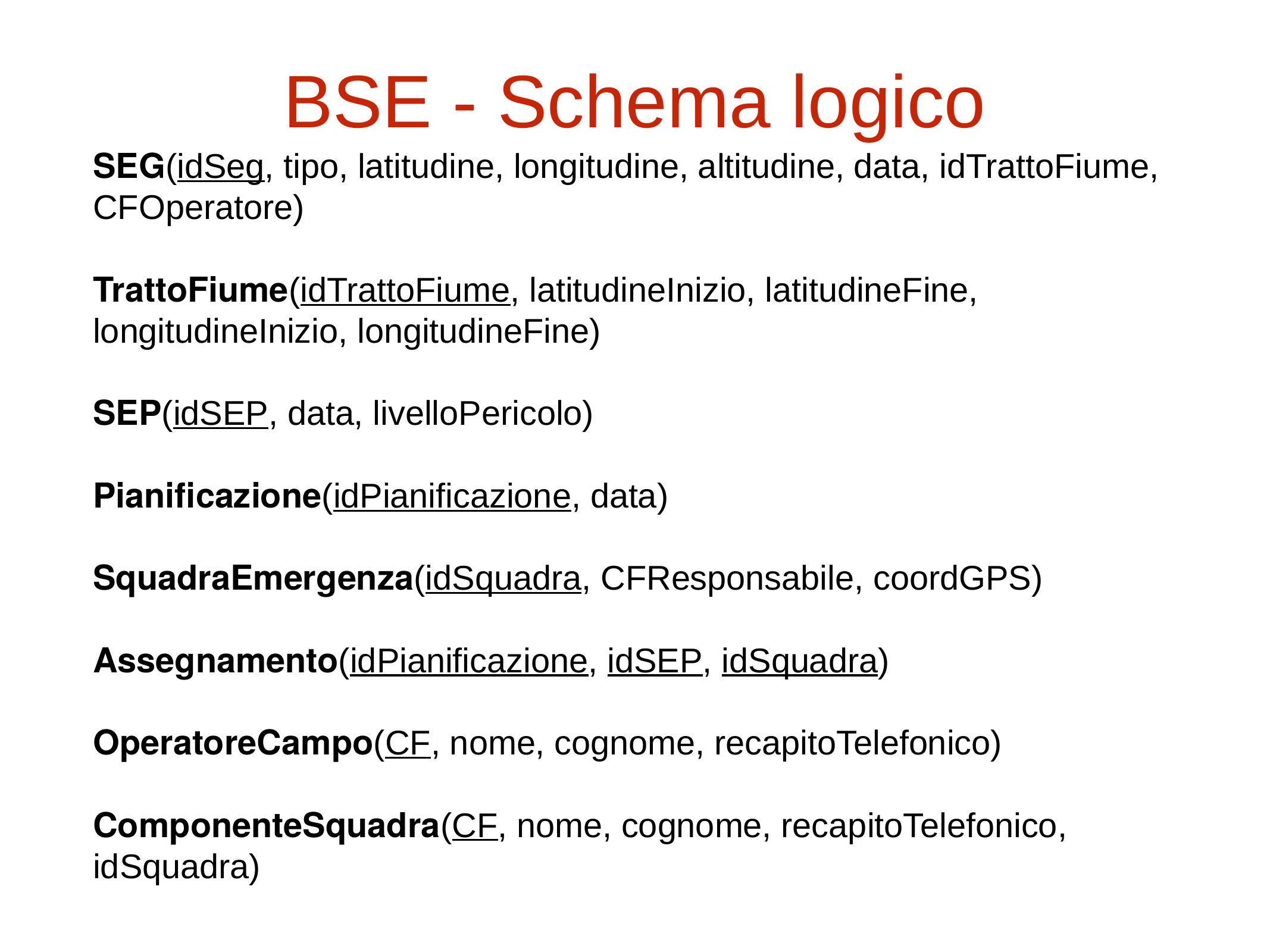

# BSE - Schema logico
SEG(idSeg, tipo, latitudine, longitudine, altitudine, data, idTrattoFiume,
CFOperatore)

TrattoFiume(idTrattoFiume, latitudineInizio, latitudineFine,
longitudineInizio, longitudineFine)

SEP(idSEP, data, livelloPericolo)
Pianificazione(idPianificazione, data)
SquadraEmergenza(idSquadra, CFResponsabile, coordGPS)

Assegnamento(idPianificazione, idSEP, idSquadra)
OperatoreCampo(CF, nome, cognome, recapitoTelefonico)

ComponenteSquadra(CF, nome, cognome, recapitoTelefonico,
idSquadra)